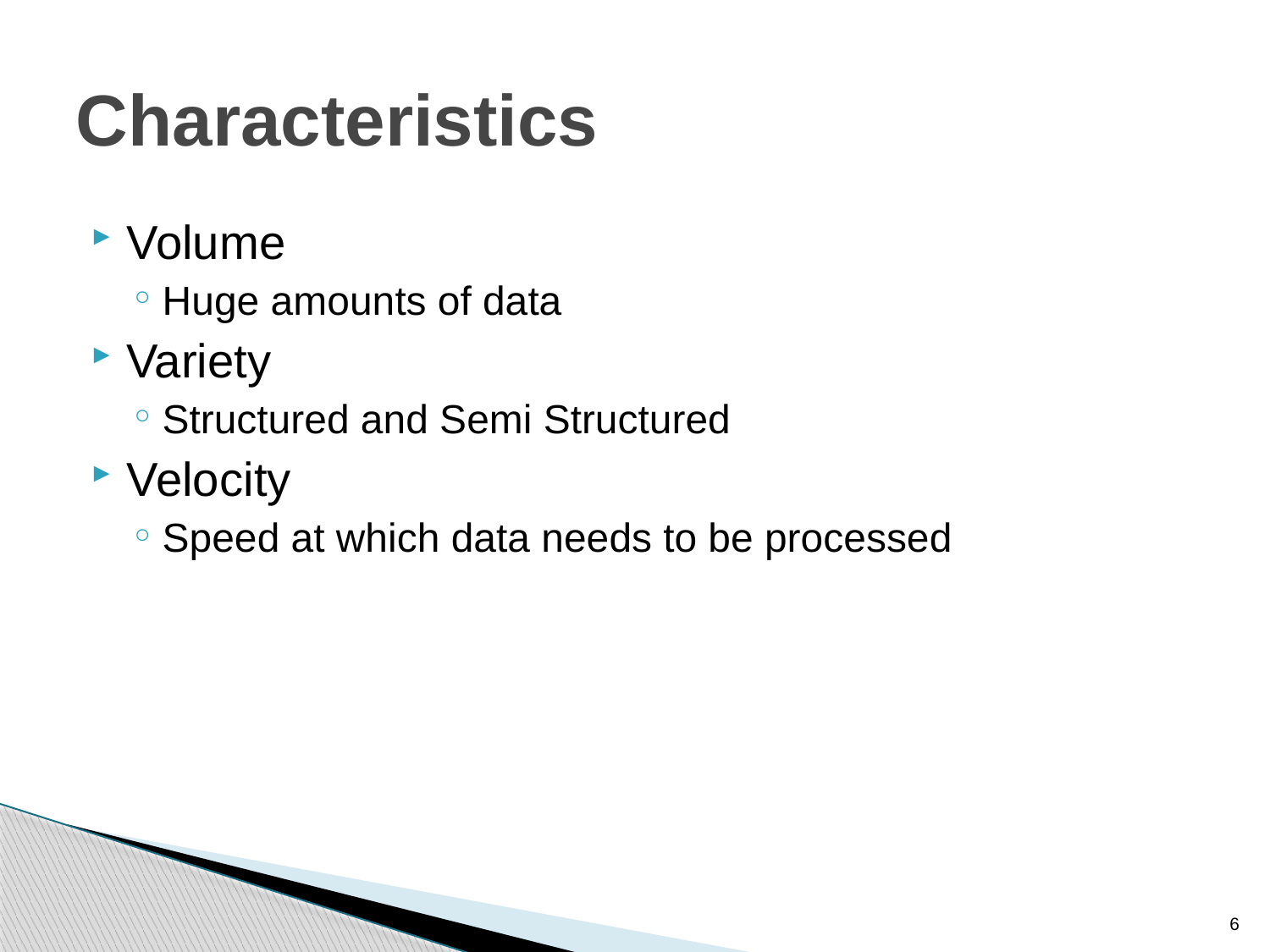

# Characteristics
Volume
Huge amounts of data
Variety
Structured and Semi Structured
Velocity
Speed at which data needs to be processed
6